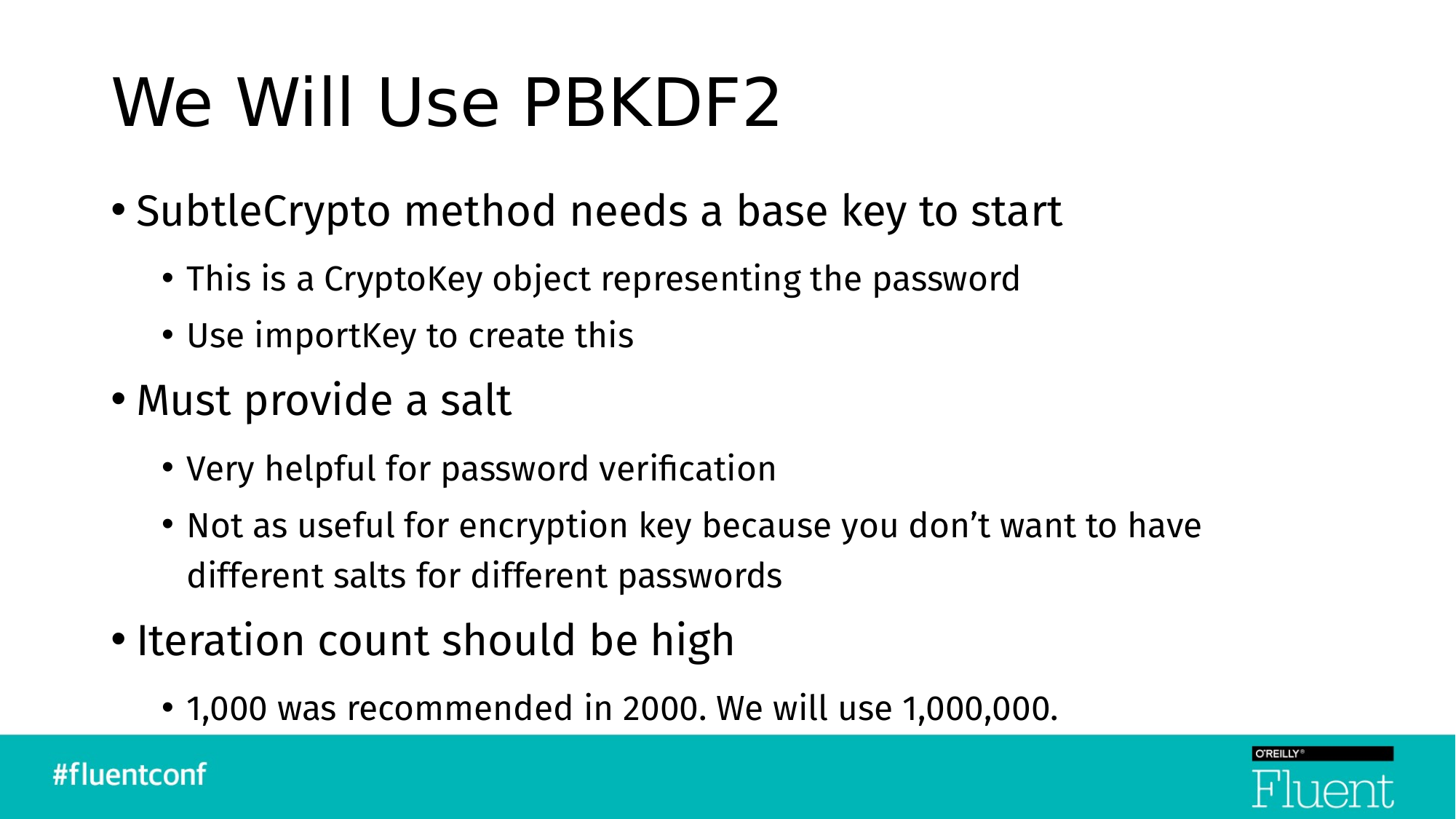

# We Will Use PBKDF2
SubtleCrypto method needs a base key to start
This is a CryptoKey object representing the password
Use importKey to create this
Must provide a salt
Very helpful for password verification
Not as useful for encryption key because you don’t want to have different salts for different passwords
Iteration count should be high
1,000 was recommended in 2000. We will use 1,000,000.